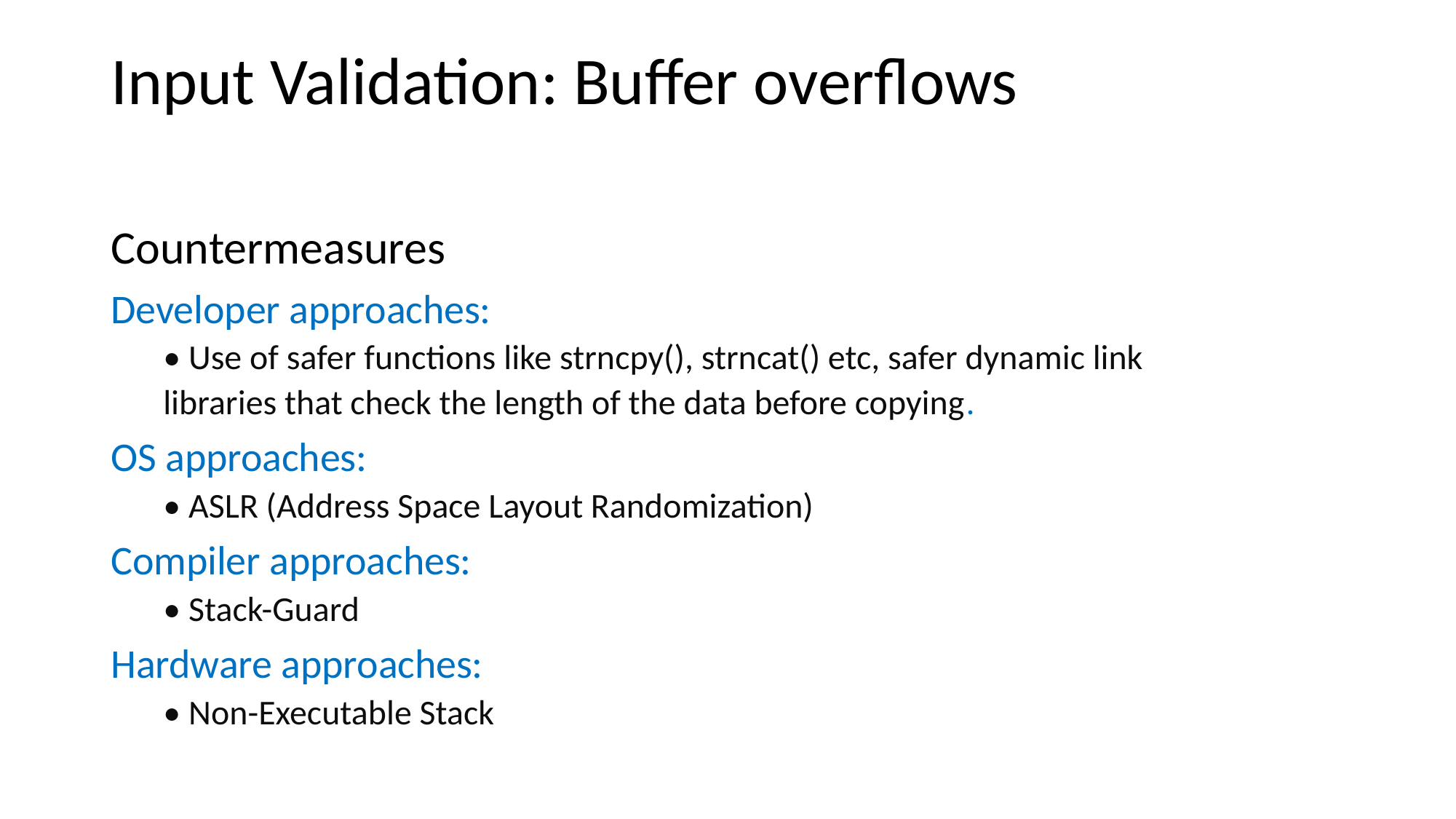

# Input Validation: Buffer overflows
Countermeasures
Developer approaches:
• Use of safer functions like strncpy(), strncat() etc, safer dynamic link
libraries that check the length of the data before copying.
OS approaches:
• ASLR (Address Space Layout Randomization)
Compiler approaches:
• Stack-Guard
Hardware approaches:
• Non-Executable Stack